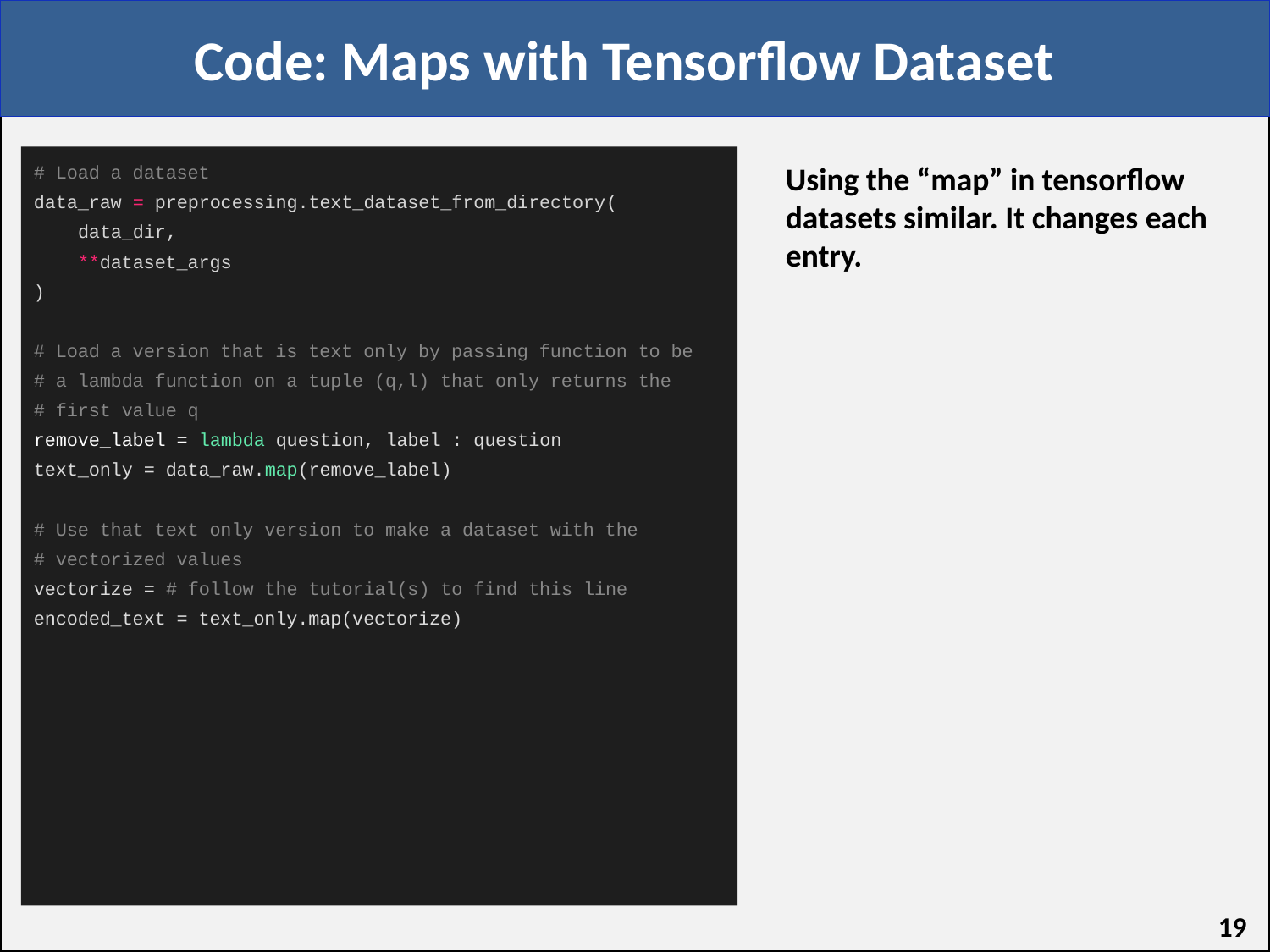

# Code: Maps with Tensorflow Dataset
# Load a dataset
data_raw = preprocessing.text_dataset_from_directory(
    data_dir,
    **dataset_args
)

# Load a version that is text only by passing function to be
# a lambda function on a tuple (q,l) that only returns the
# first value q
remove_label = lambda question, label : question
text_only = data_raw.map(remove_label)

# Use that text only version to make a dataset with the
# vectorized values
vectorize = # follow the tutorial(s) to find this line
encoded_text = text_only.map(vectorize)
Using the “map” in tensorflow datasets similar. It changes each entry.
19